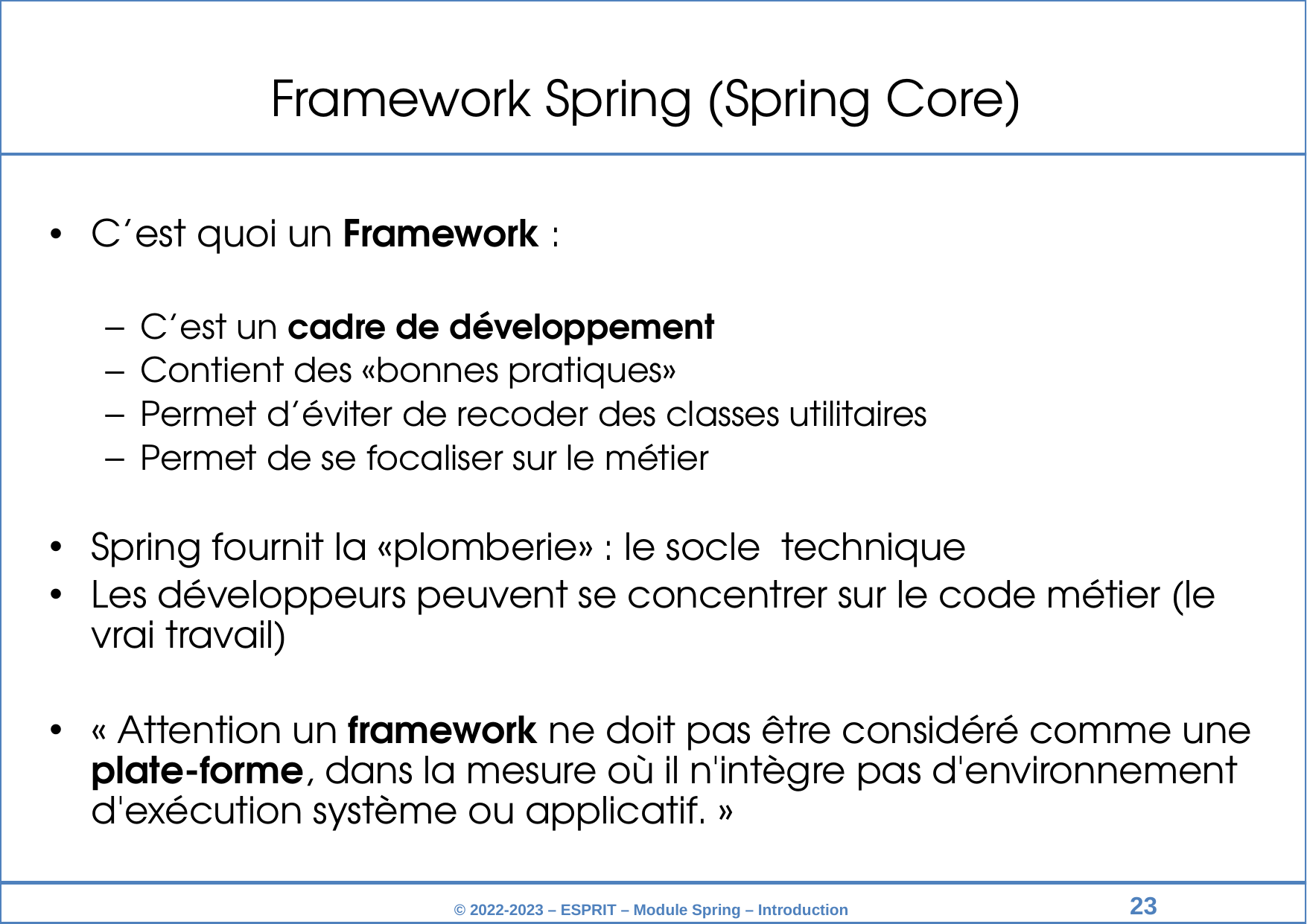

Framework Spring (Spring Core)

C’est quoi un Framework :

C’est un cadre de développement
Contient des «bonnes pratiques»
Permet d’éviter de recoder des classes utilitaires
Permet de se focaliser sur le métier

Spring fournit la «plomberie» : le socle  technique
Les développeurs peuvent se concentrer sur le code métier (le vrai travail)

« Attention un framework ne doit pas être considéré comme une plate-forme, dans la mesure où il n'intègre pas d'environnement d'exécution système ou applicatif. »

23